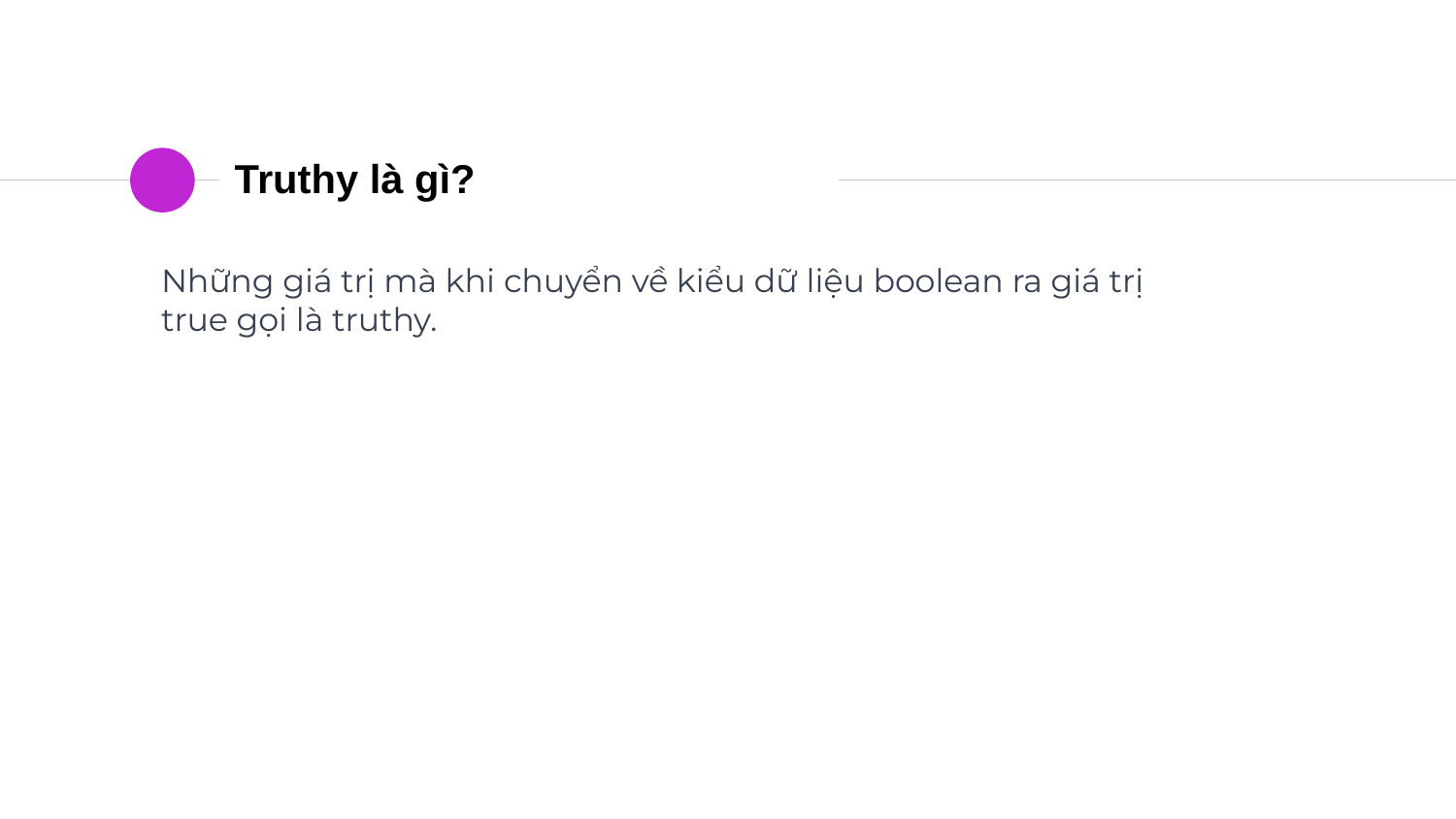

# Truthy là gì?
Những giá trị mà khi chuyển về kiểu dữ liệu boolean ra giá trị true gọi là truthy.